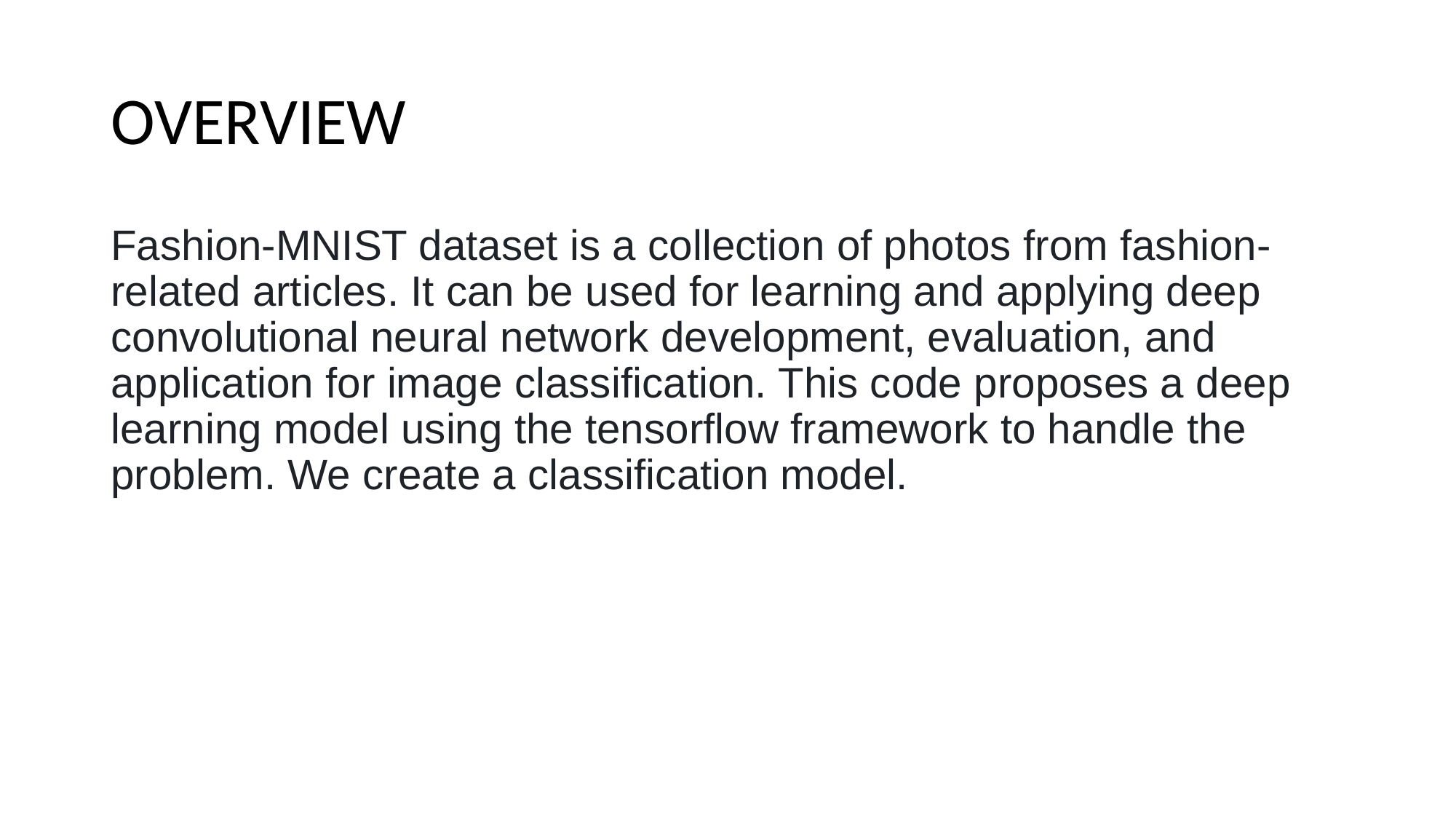

# OVERVIEW
Fashion-MNIST dataset is a collection of photos from fashion-related articles. It can be used for learning and applying deep convolutional neural network development, evaluation, and application for image classification. This code proposes a deep learning model using the tensorflow framework to handle the problem. We create a classification model.